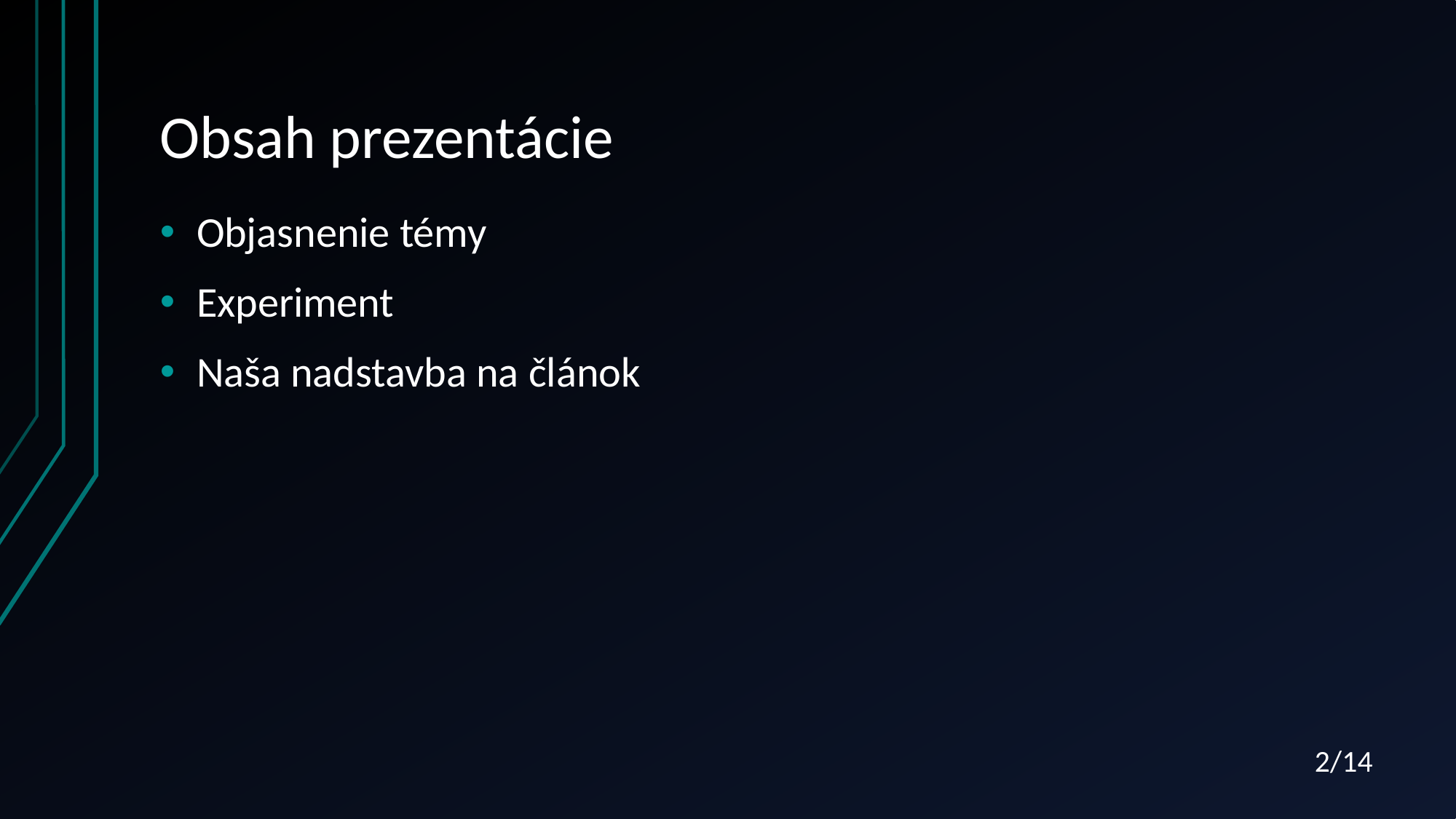

# Obsah prezentácie
Objasnenie témy
Experiment
Naša nadstavba na článok
2/14